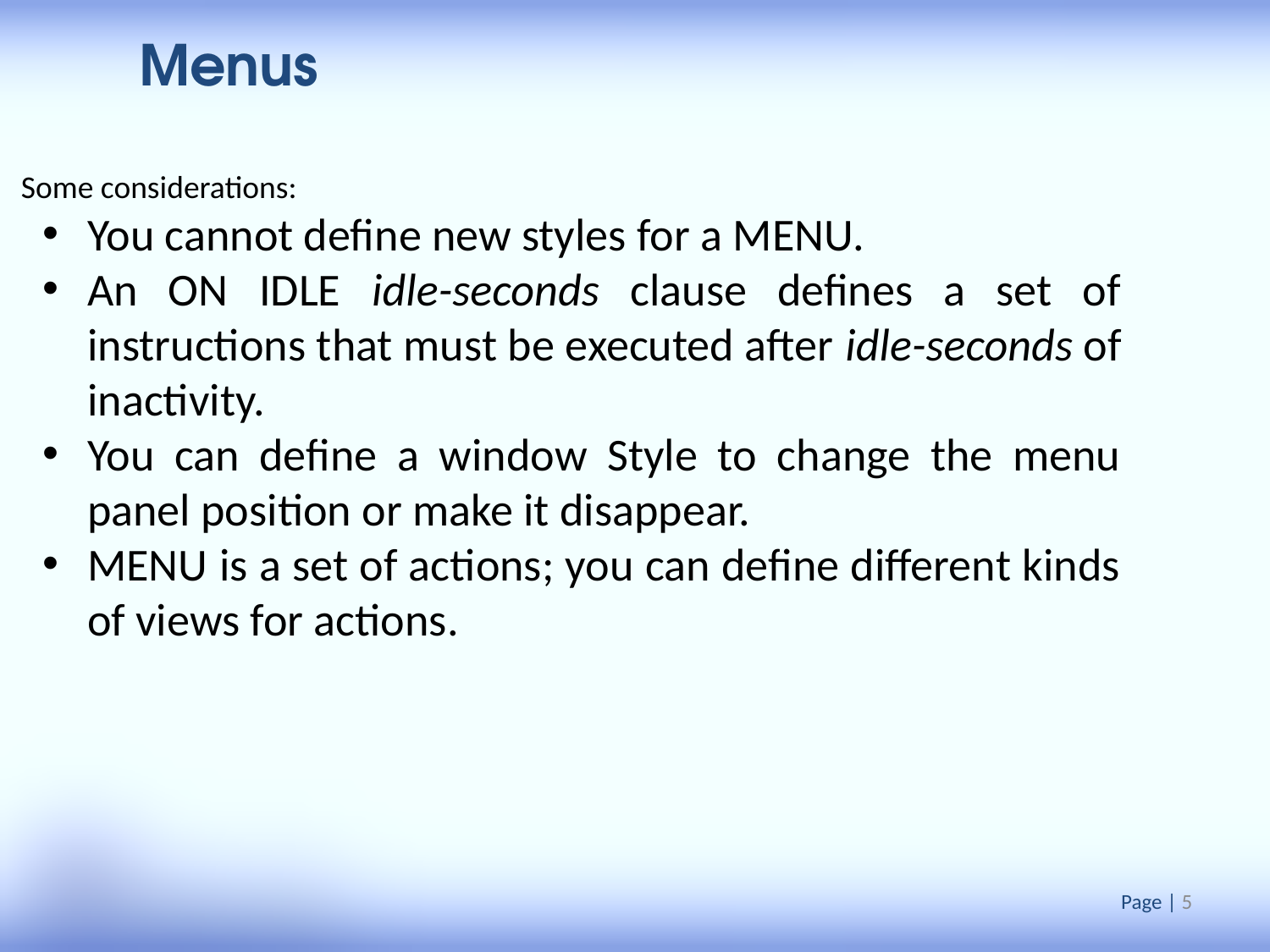

Menus
Some considerations:
You cannot define new styles for a MENU.
An ON IDLE idle-seconds clause defines a set of instructions that must be executed after idle-seconds of inactivity.
You can define a window Style to change the menu panel position or make it disappear.
MENU is a set of actions; you can define different kinds of views for actions.